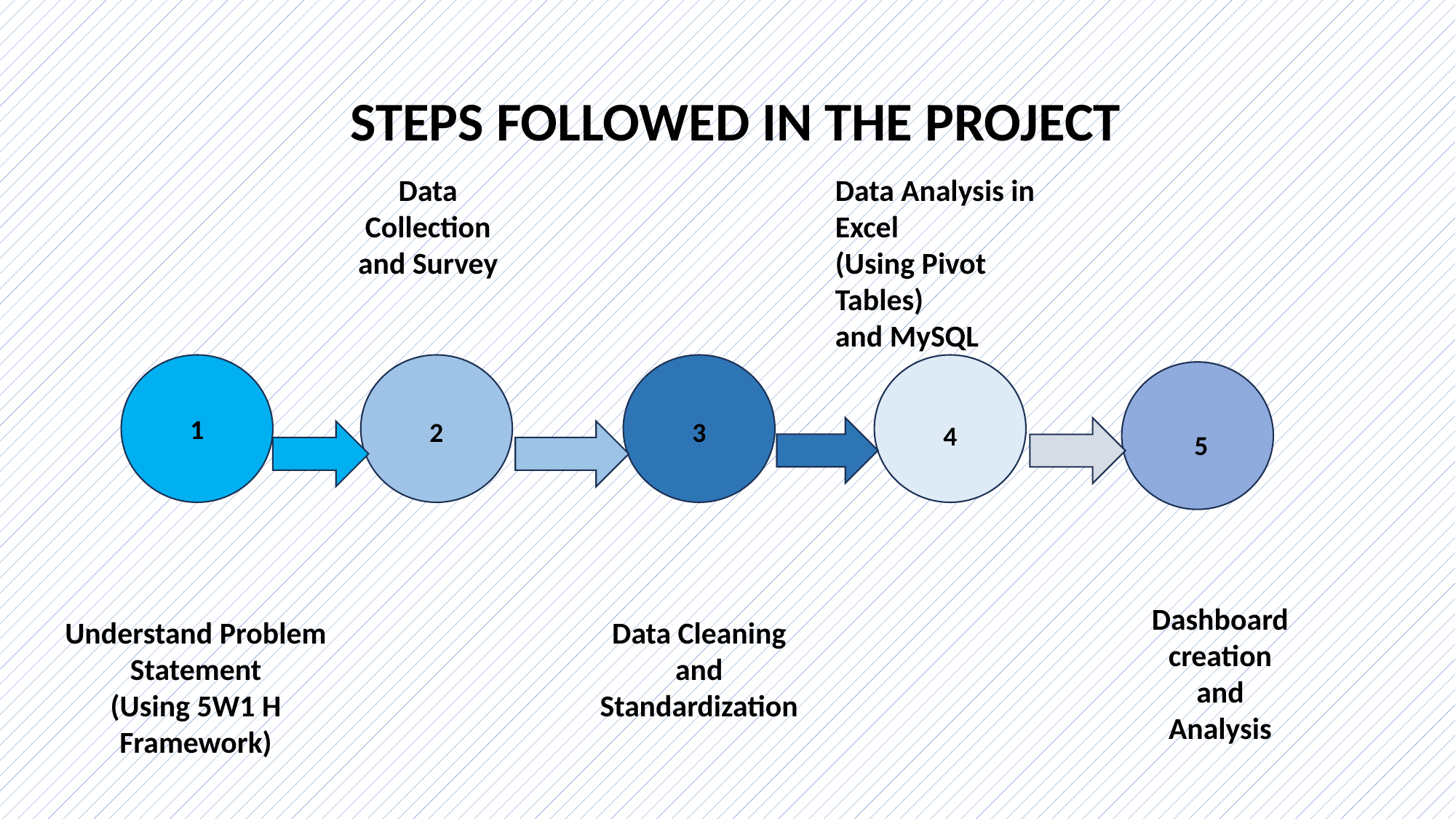

STEPS FOLLOWED IN THE PROJECT
Data
Collection
and Survey
Data Analysis in Excel
(Using Pivot Tables)
and MySQL

1
2
3
4

5
Dashboard
creation
and
Analysis
Understand Problem
Statement
(Using 5W1 H
Framework)
Data Cleaning
and
Standardization